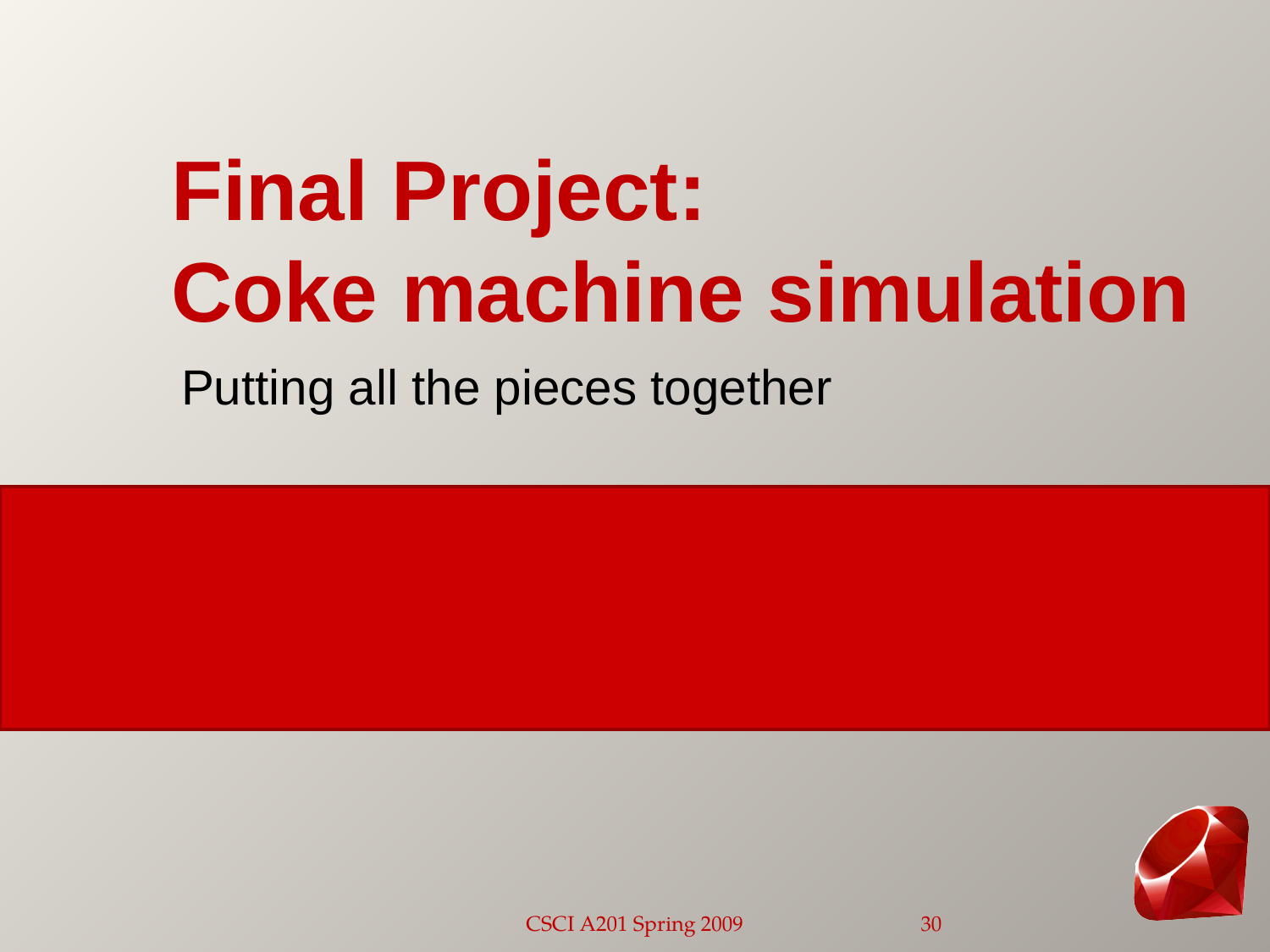

# Final Project: Coke machine simulation
Putting all the pieces together

CSCI A201 Spring 2009
30